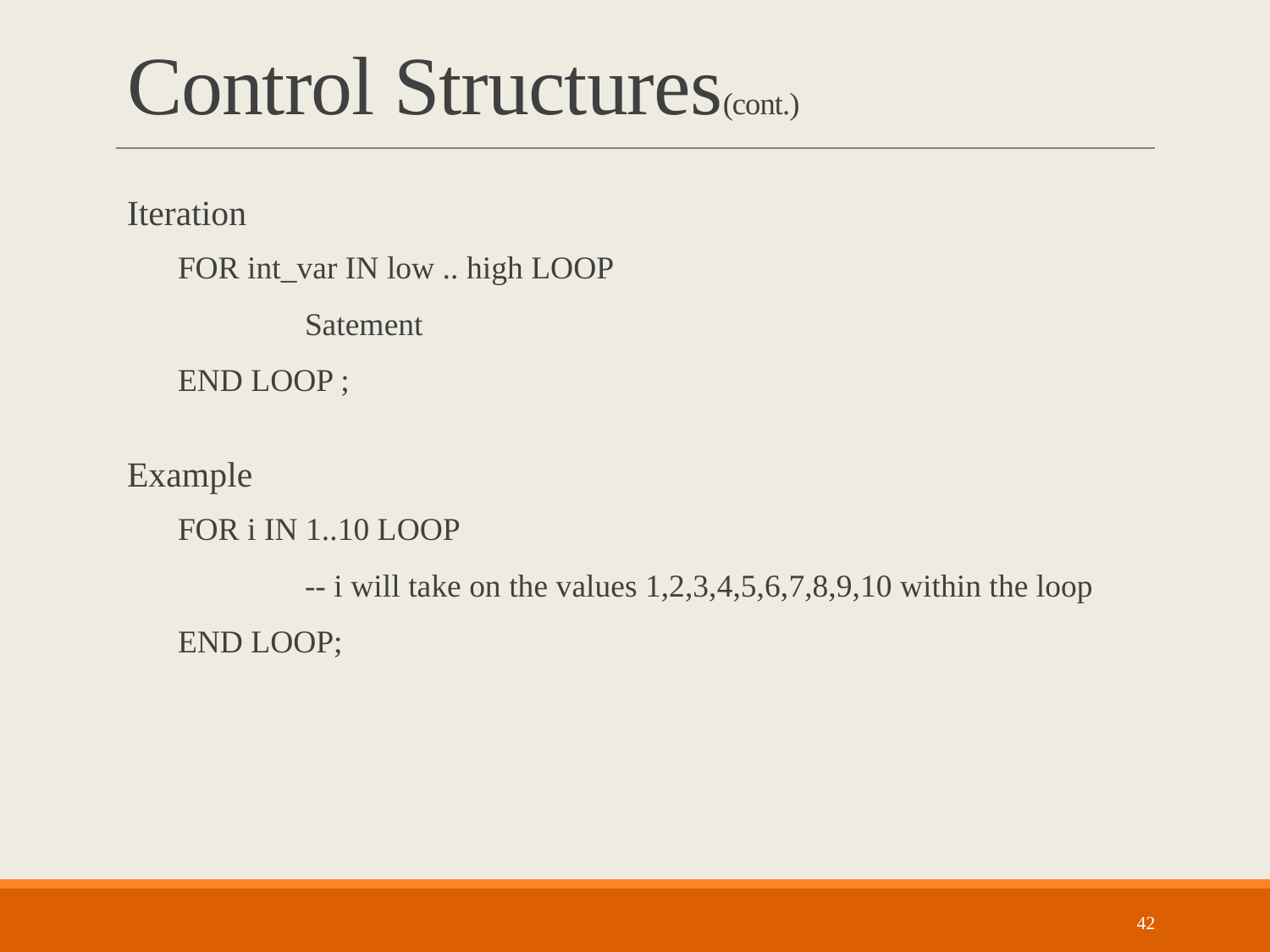

# Control Structures(cont.)
Iteration
FOR int_var IN low .. high LOOP
	Satement
END LOOP ;
Example
FOR i IN 1..10 LOOP
	-- i will take on the values 1,2,3,4,5,6,7,8,9,10 within the loop
END LOOP;
42